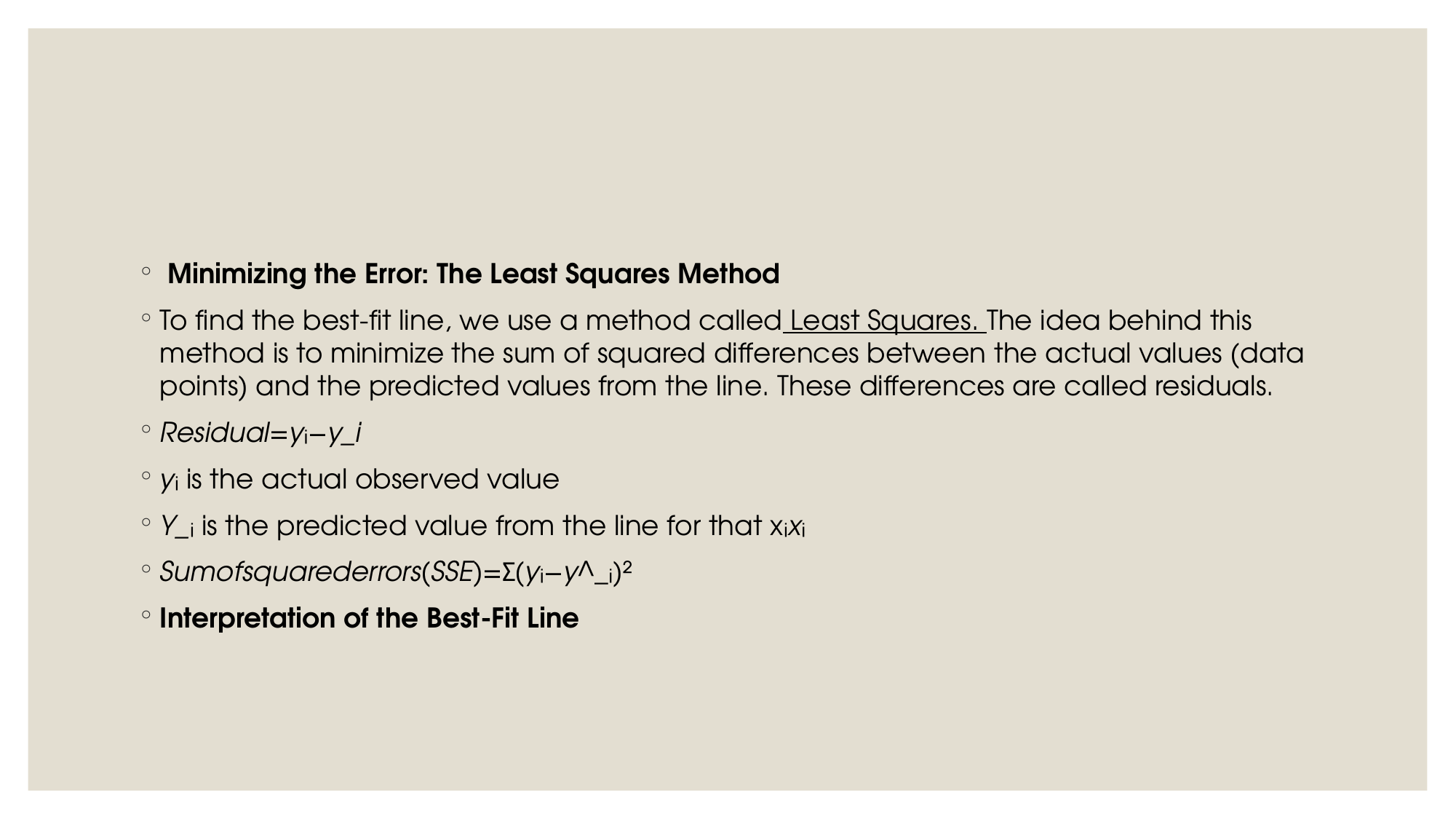

#
 Minimizing the Error: The Least Squares Method
To find the best-fit line, we use a method called Least Squares. The idea behind this method is to minimize the sum of squared differences between the actual values (data points) and the predicted values from the line. These differences are called residuals.
Residual=yᵢ−y_i
yᵢ is the actual observed value
Y_​ᵢ is the predicted value from the line for that xᵢxᵢ
Sumofsquarederrors(SSE)=Σ(yᵢ−y^_ᵢ)²
Interpretation of the Best-Fit Line